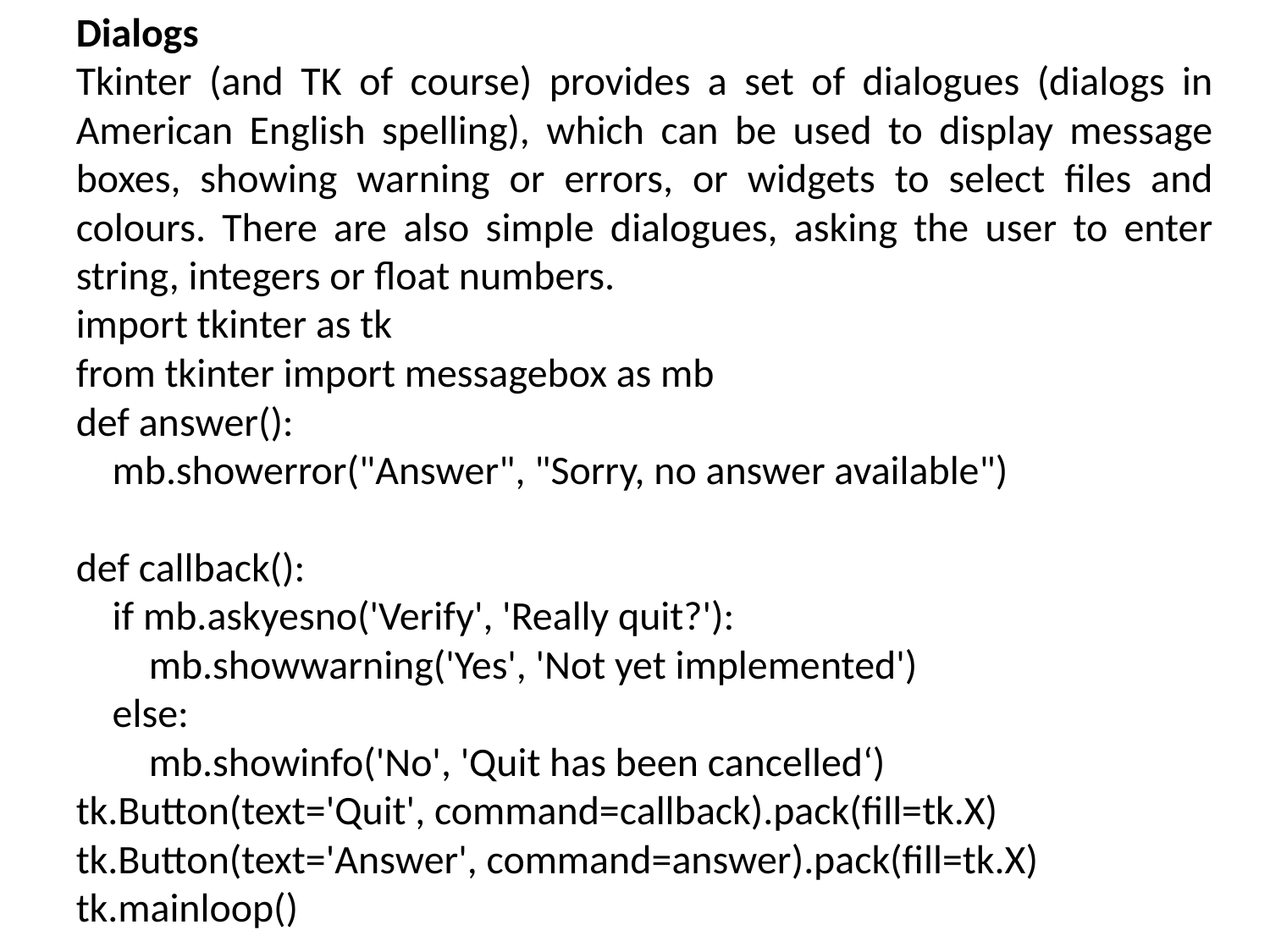

Dialogs
Tkinter (and TK of course) provides a set of dialogues (dialogs in American English spelling), which can be used to display message boxes, showing warning or errors, or widgets to select files and colours. There are also simple dialogues, asking the user to enter string, integers or float numbers.
import tkinter as tk
from tkinter import messagebox as mb
def answer():
    mb.showerror("Answer", "Sorry, no answer available")

def callback():
    if mb.askyesno('Verify', 'Really quit?'):
        mb.showwarning('Yes', 'Not yet implemented')
    else:
        mb.showinfo('No', 'Quit has been cancelled‘)
tk.Button(text='Quit', command=callback).pack(fill=tk.X)
tk.Button(text='Answer', command=answer).pack(fill=tk.X)
tk.mainloop()